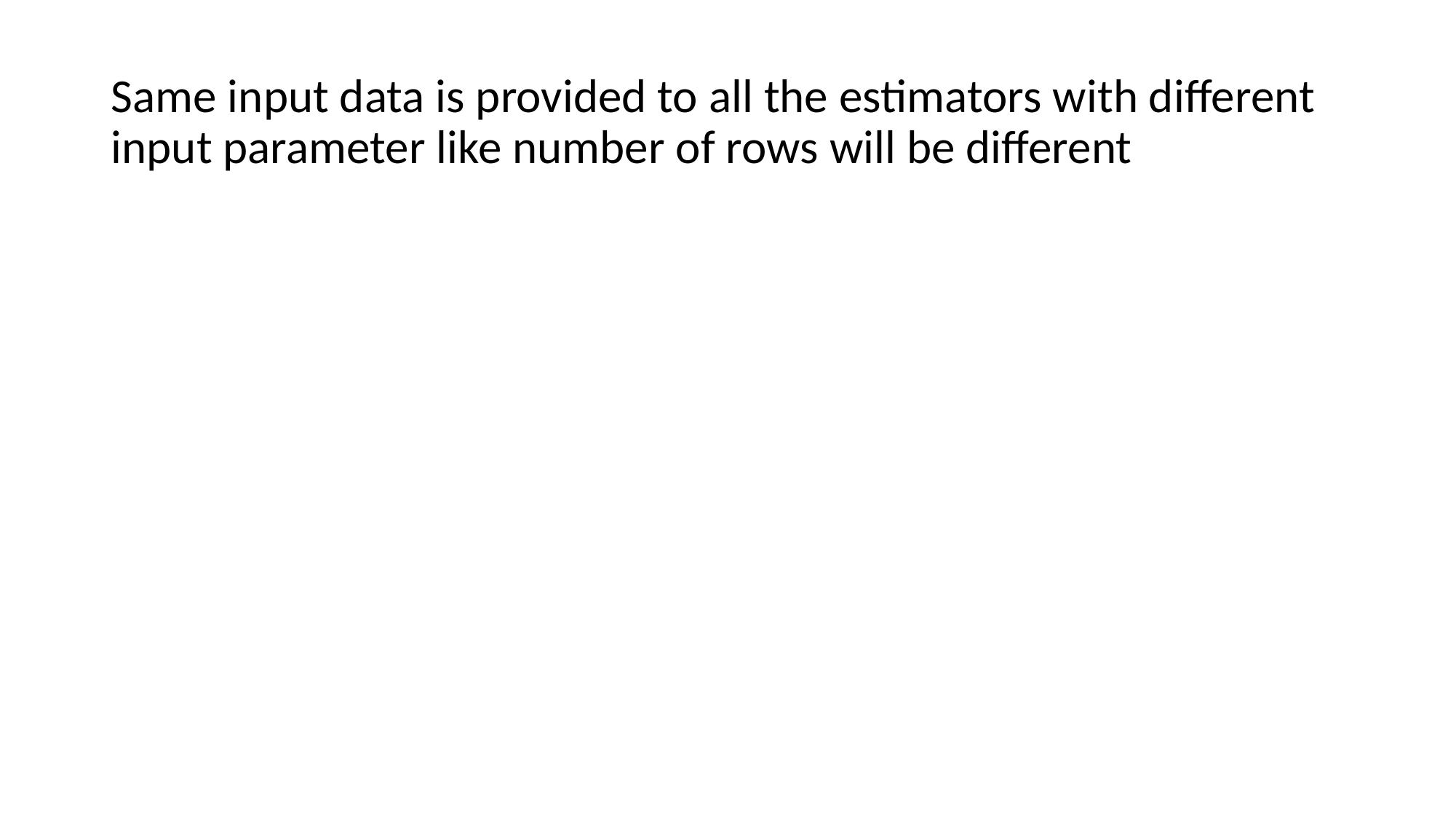

# Same input data is provided to all the estimators with different input parameter like number of rows will be different